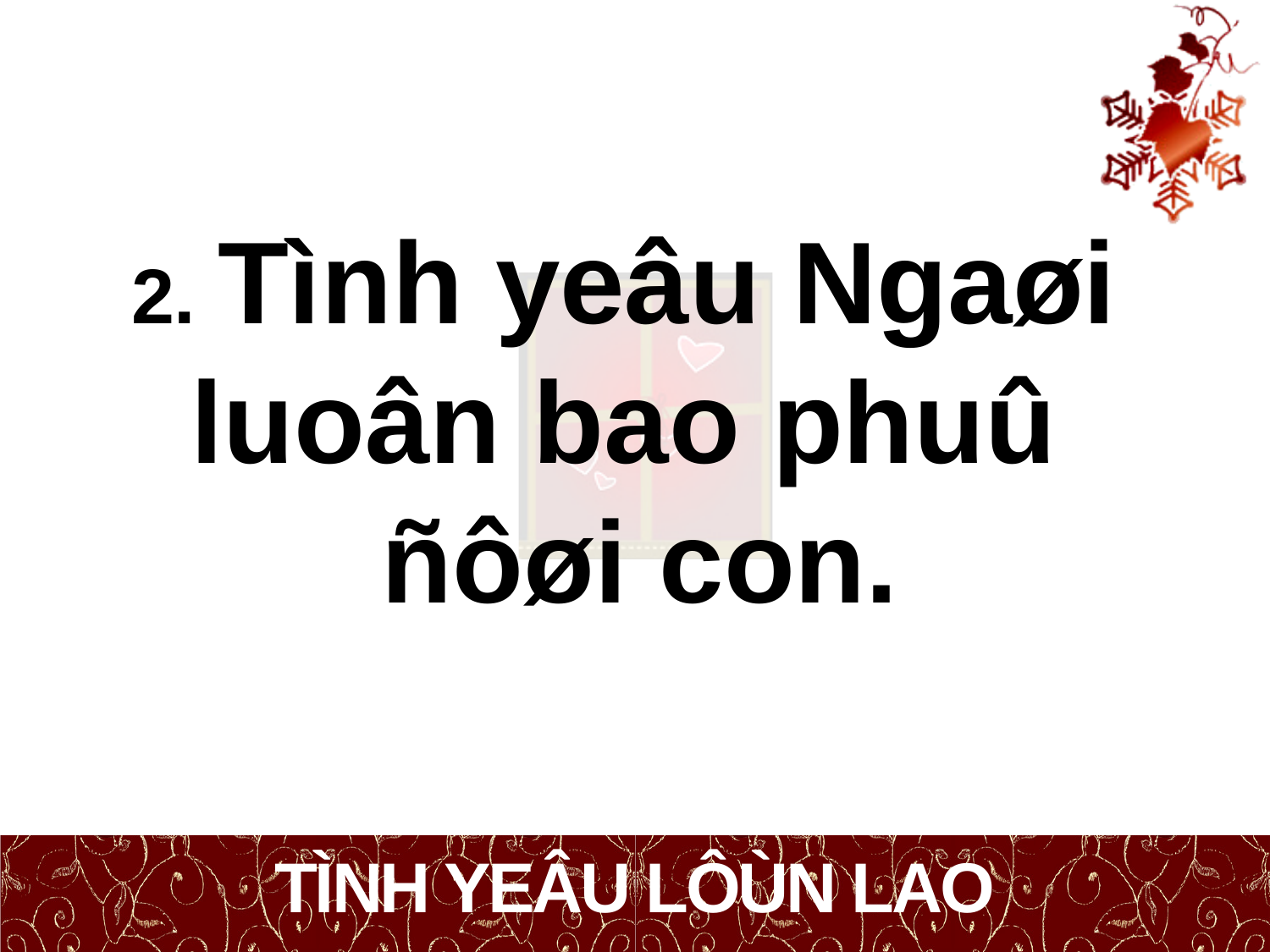

2. Tình yeâu Ngaøi
luoân bao phuû
ñôøi con.
TÌNH YEÂU LÔÙN LAO